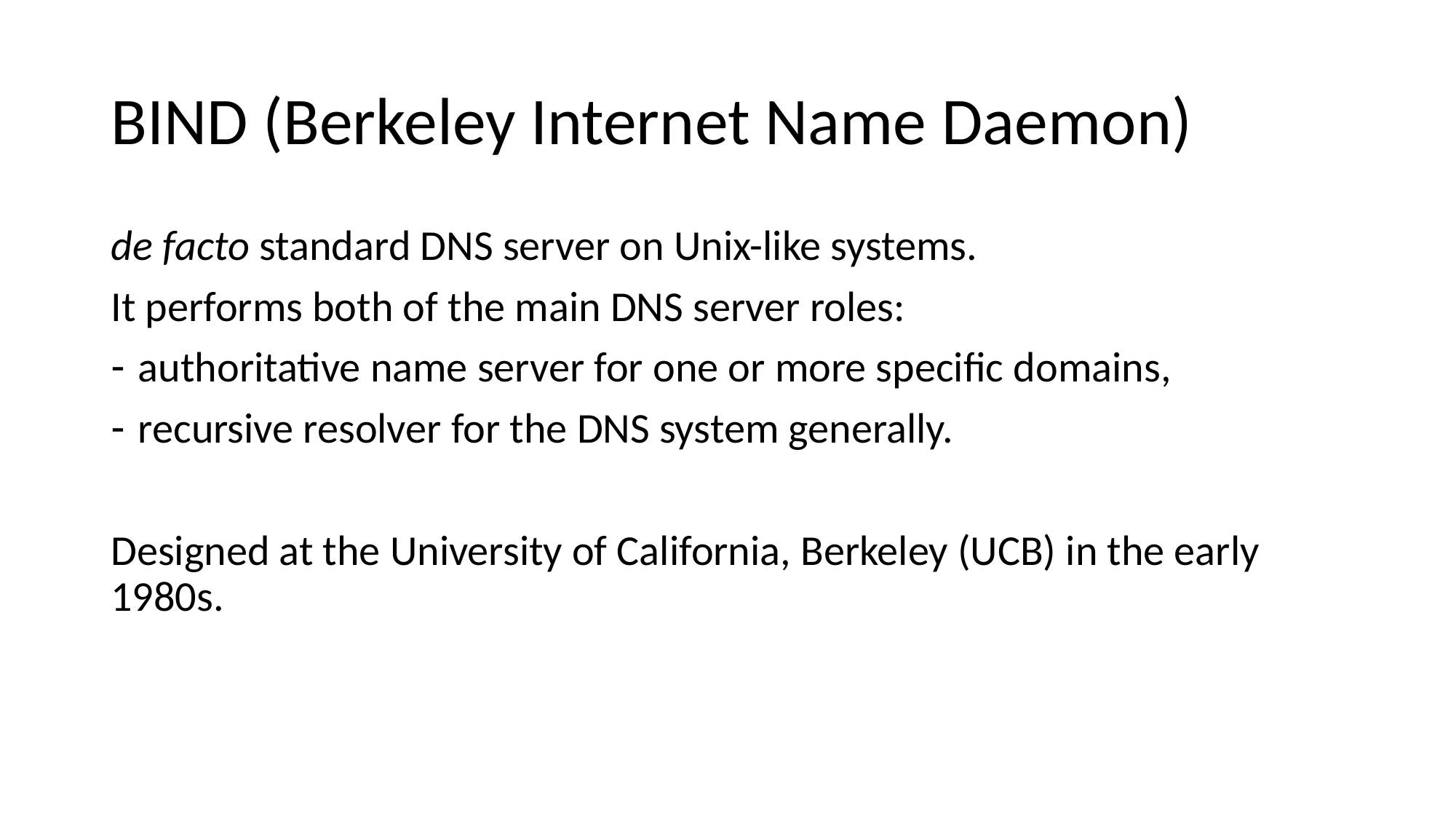

# BIND (Berkeley Internet Name Daemon)
de facto standard DNS server on Unix-like systems.
It performs both of the main DNS server roles:
authoritative name server for one or more specific domains,
recursive resolver for the DNS system generally.

Designed at the University of California, Berkeley (UCB) in the early 1980s.